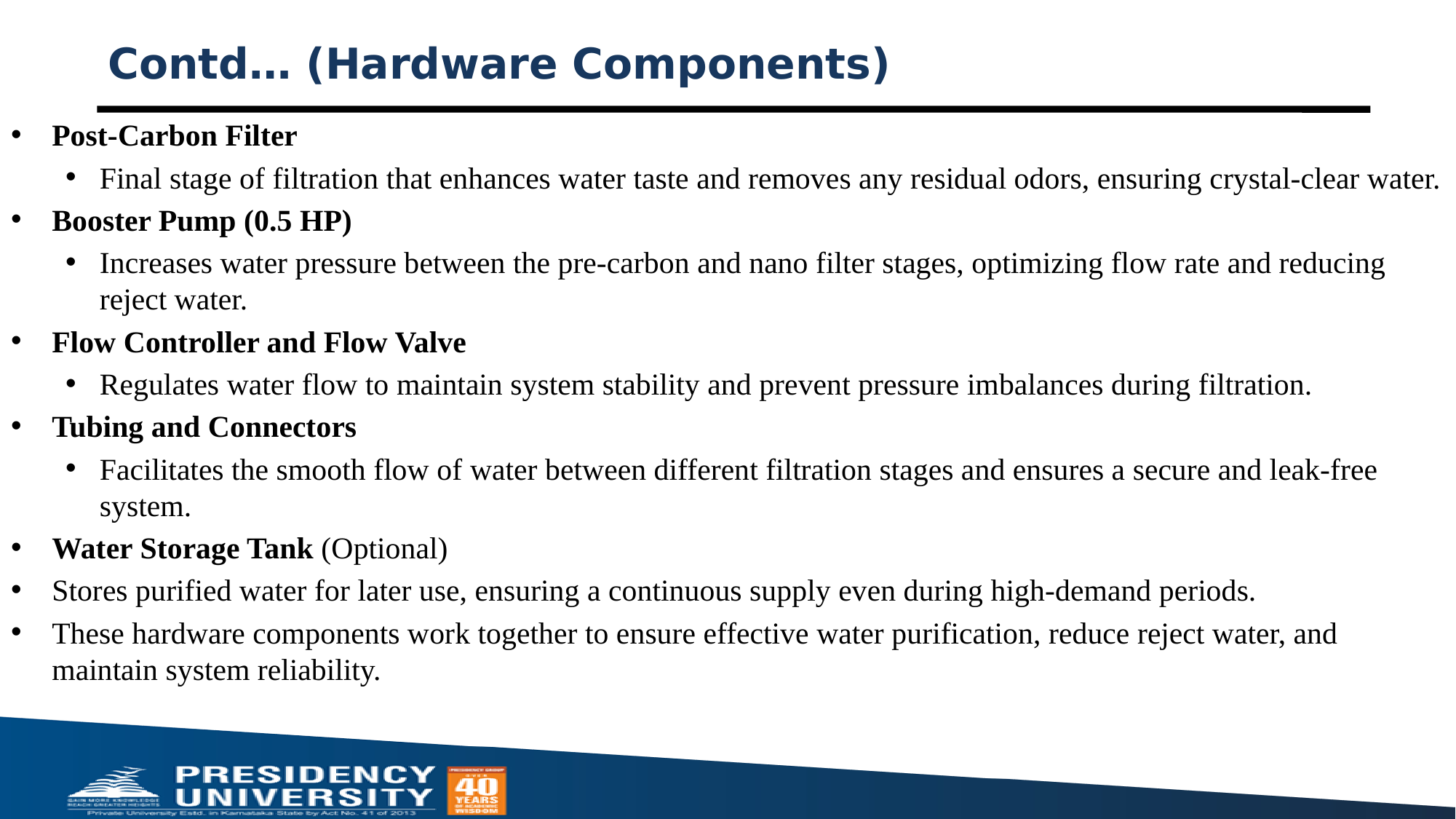

# Contd… (Hardware Components)
Post-Carbon Filter
Final stage of filtration that enhances water taste and removes any residual odors, ensuring crystal-clear water.
Booster Pump (0.5 HP)
Increases water pressure between the pre-carbon and nano filter stages, optimizing flow rate and reducing reject water.
Flow Controller and Flow Valve
Regulates water flow to maintain system stability and prevent pressure imbalances during filtration.
Tubing and Connectors
Facilitates the smooth flow of water between different filtration stages and ensures a secure and leak-free system.
Water Storage Tank (Optional)
Stores purified water for later use, ensuring a continuous supply even during high-demand periods.
These hardware components work together to ensure effective water purification, reduce reject water, and maintain system reliability.